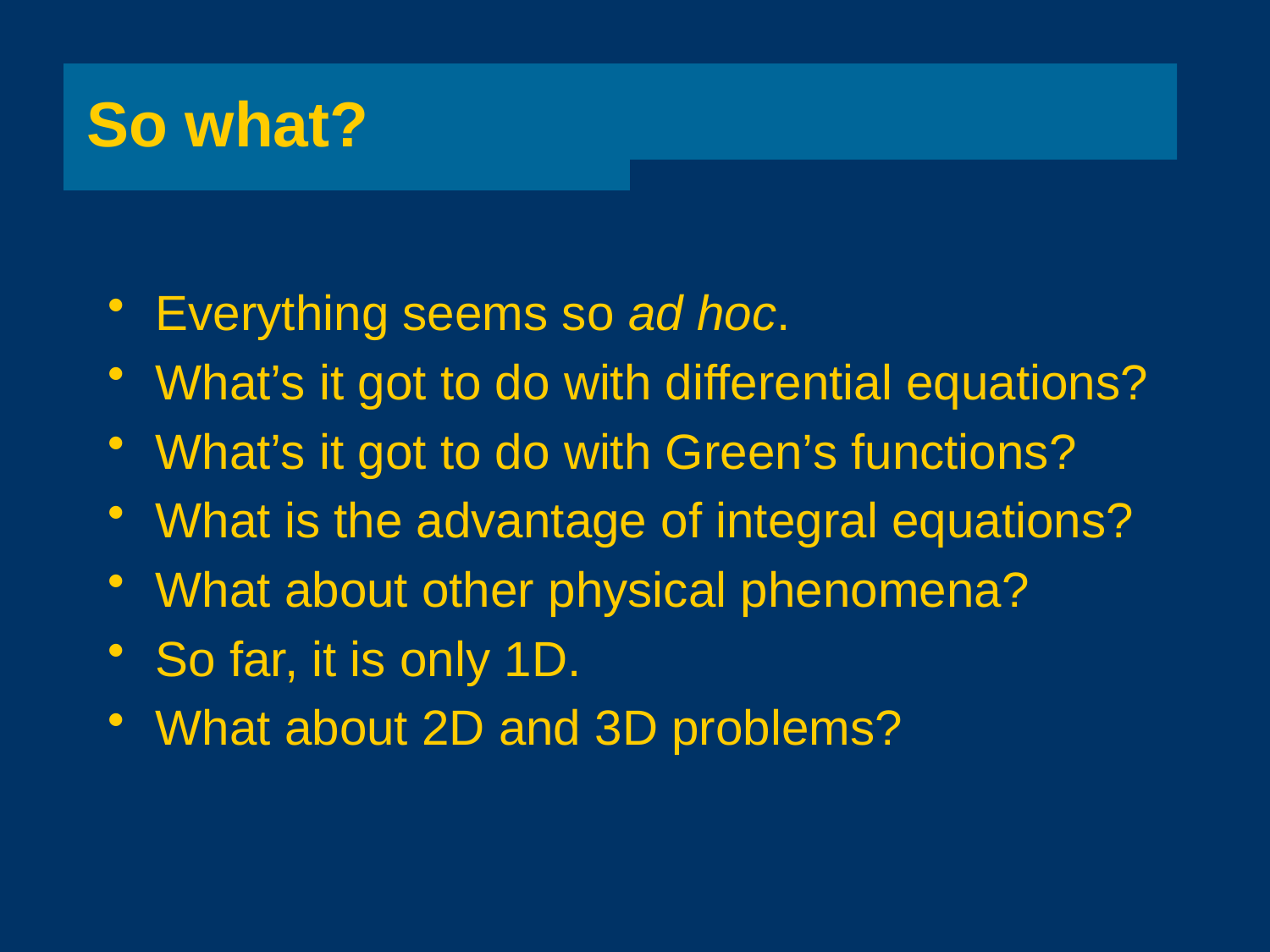

# So what?
Everything seems so ad hoc.
What’s it got to do with differential equations?
What’s it got to do with Green’s functions?
What is the advantage of integral equations?
What about other physical phenomena?
So far, it is only 1D.
What about 2D and 3D problems?